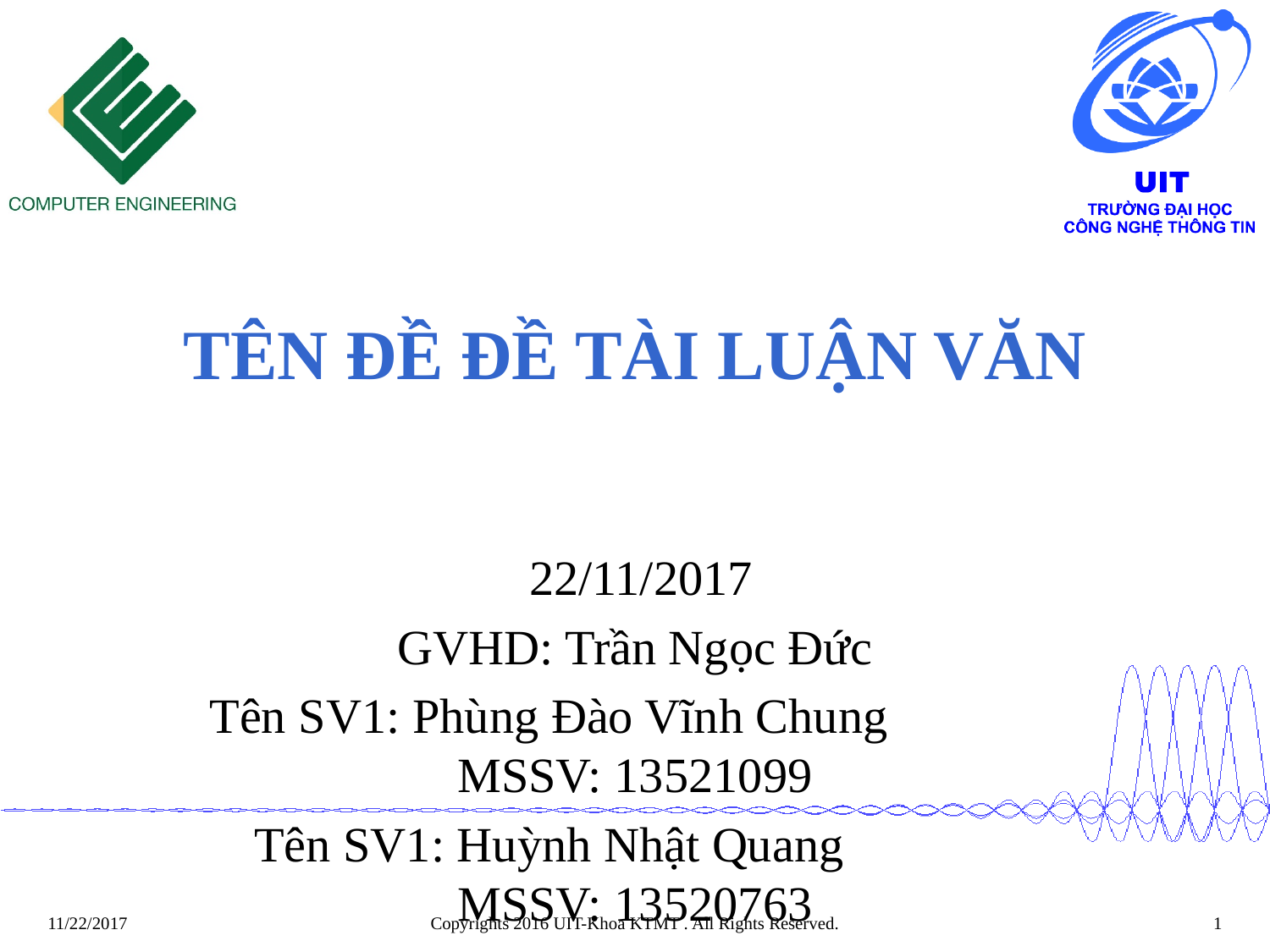

# TÊN ĐỀ ĐỀ TÀI LUẬN VĂN
 22/11/2017
GVHD: Trần Ngọc Đức
Tên SV1: Phùng Đào Vĩnh Chung               MSSV: 13521099
Tên SV1: Huỳnh Nhật Quang               MSSV: 13520763
Copyrights 2016 UIT-Khoa KTMT . All Rights Reserved.
1
11/22/2017